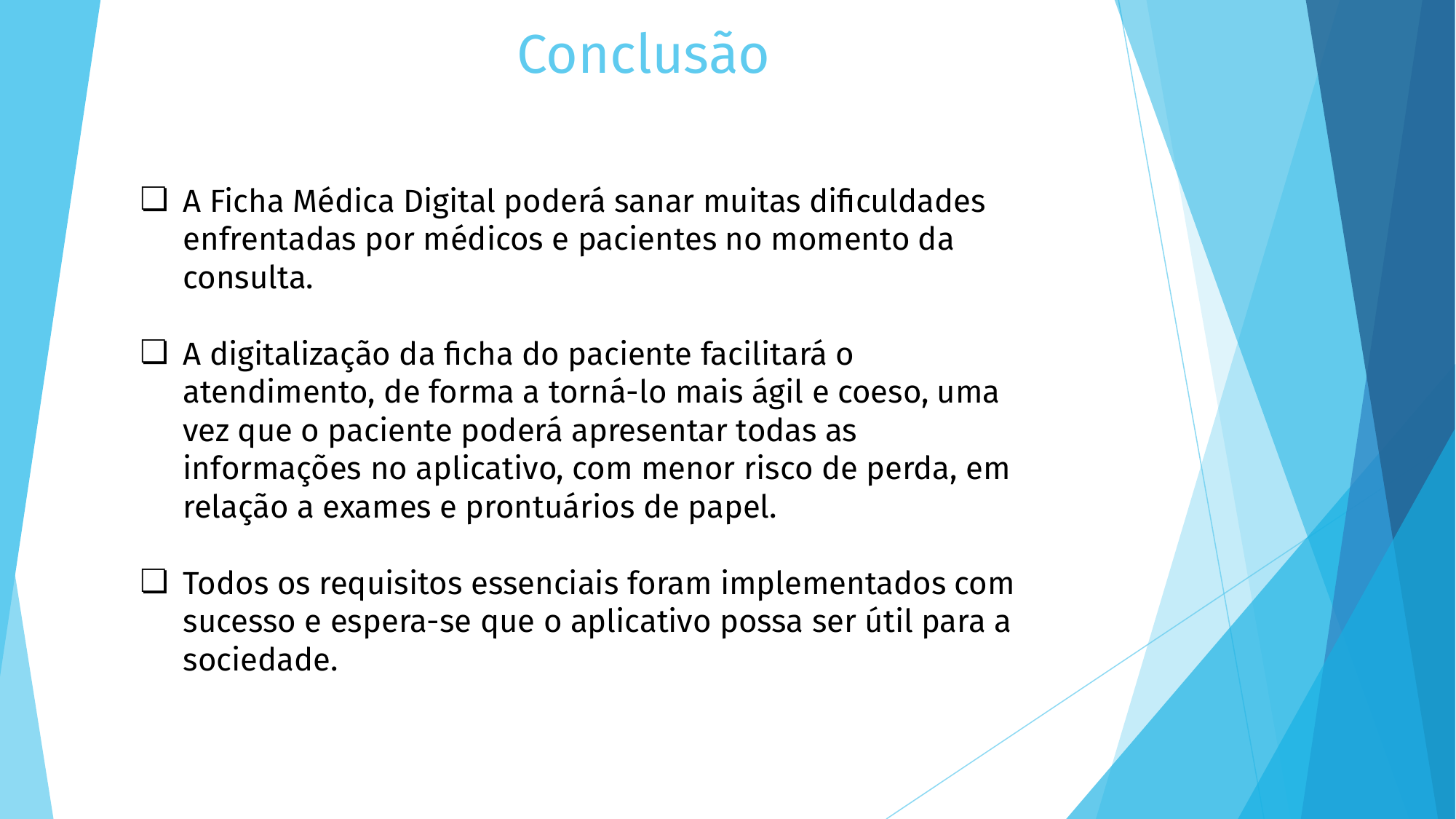

# Conclusão
A Ficha Médica Digital poderá sanar muitas dificuldades enfrentadas por médicos e pacientes no momento da consulta.

A digitalização da ficha do paciente facilitará o atendimento, de forma a torná-lo mais ágil e coeso, uma vez que o paciente poderá apresentar todas as informações no aplicativo, com menor risco de perda, em relação a exames e prontuários de papel.

Todos os requisitos essenciais foram implementados com sucesso e espera-se que o aplicativo possa ser útil para a sociedade.